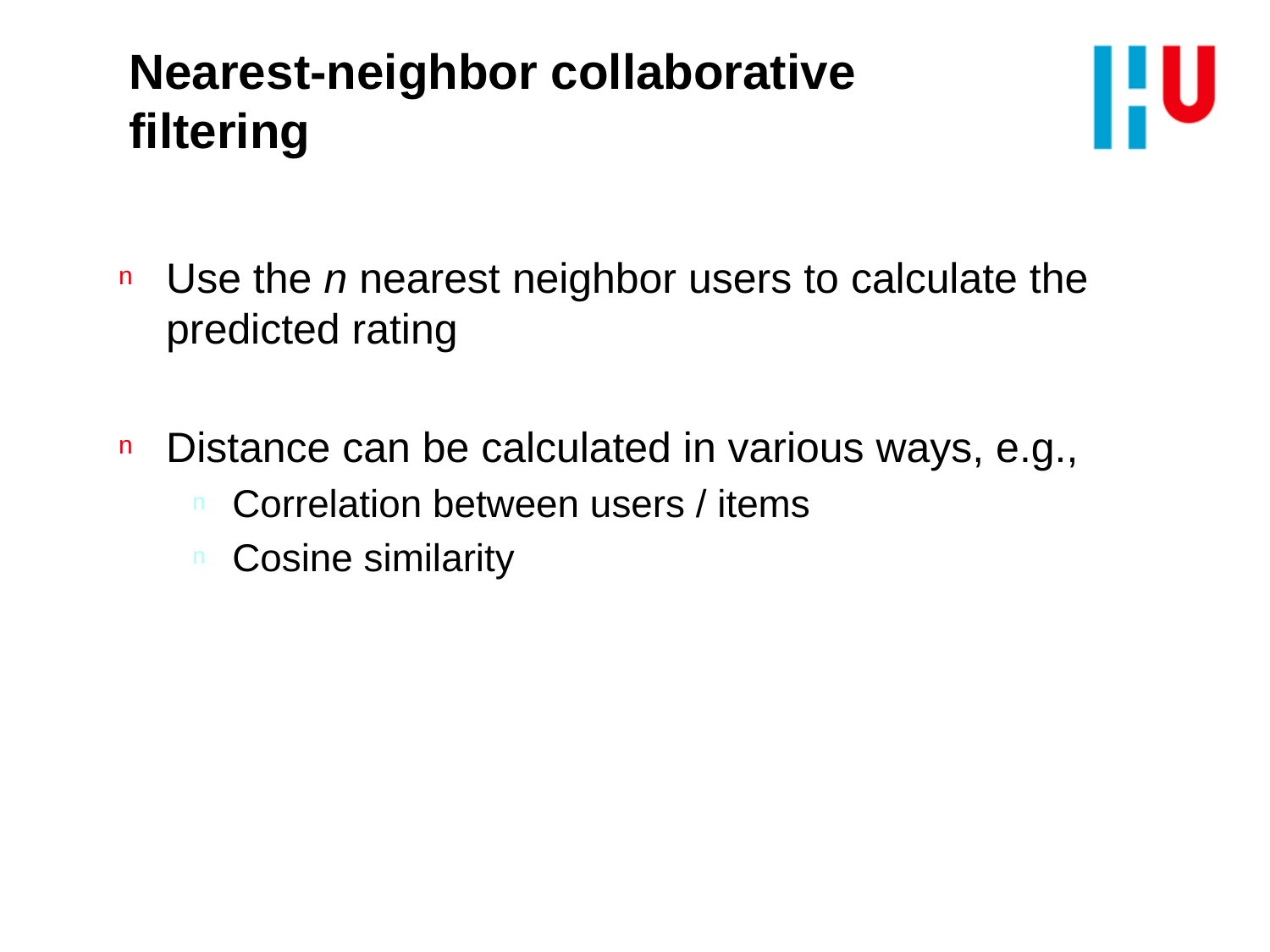

# Nearest-neighbor collaborative filtering
Use the n nearest neighbor users to calculate the predicted rating

Distance can be calculated in various ways, e.g.,
Correlation between users / items
Cosine similarity